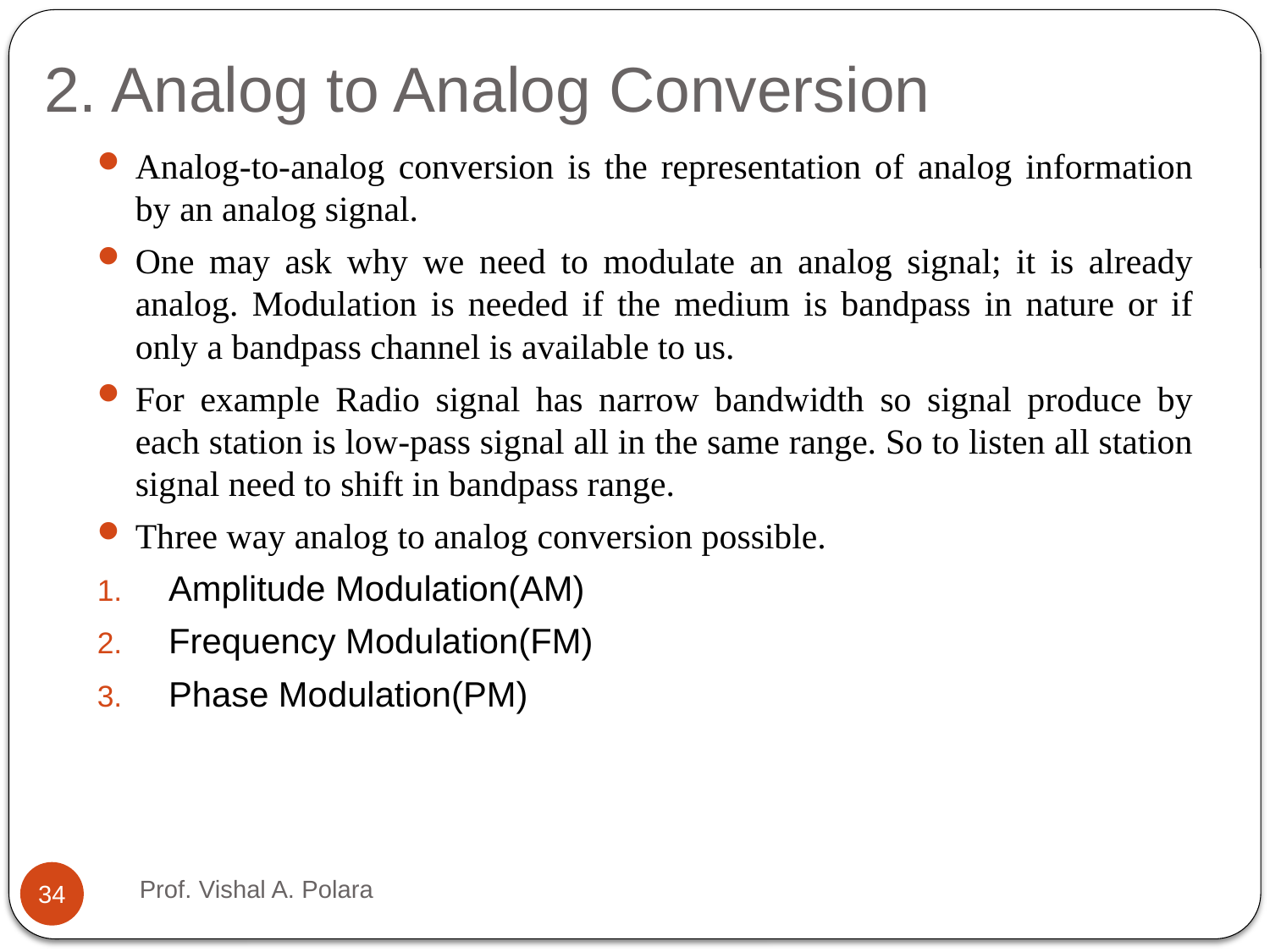

# 2. Analog to Analog Conversion
Analog-to-analog conversion is the representation of analog information by an analog signal.
One may ask why we need to modulate an analog signal; it is already analog. Modulation is needed if the medium is bandpass in nature or if only a bandpass channel is available to us.
For example Radio signal has narrow bandwidth so signal produce by each station is low-pass signal all in the same range. So to listen all station signal need to shift in bandpass range.
Three way analog to analog conversion possible.
Amplitude Modulation(AM)
Frequency Modulation(FM)
Phase Modulation(PM)

Prof. Vishal A. Polara
34